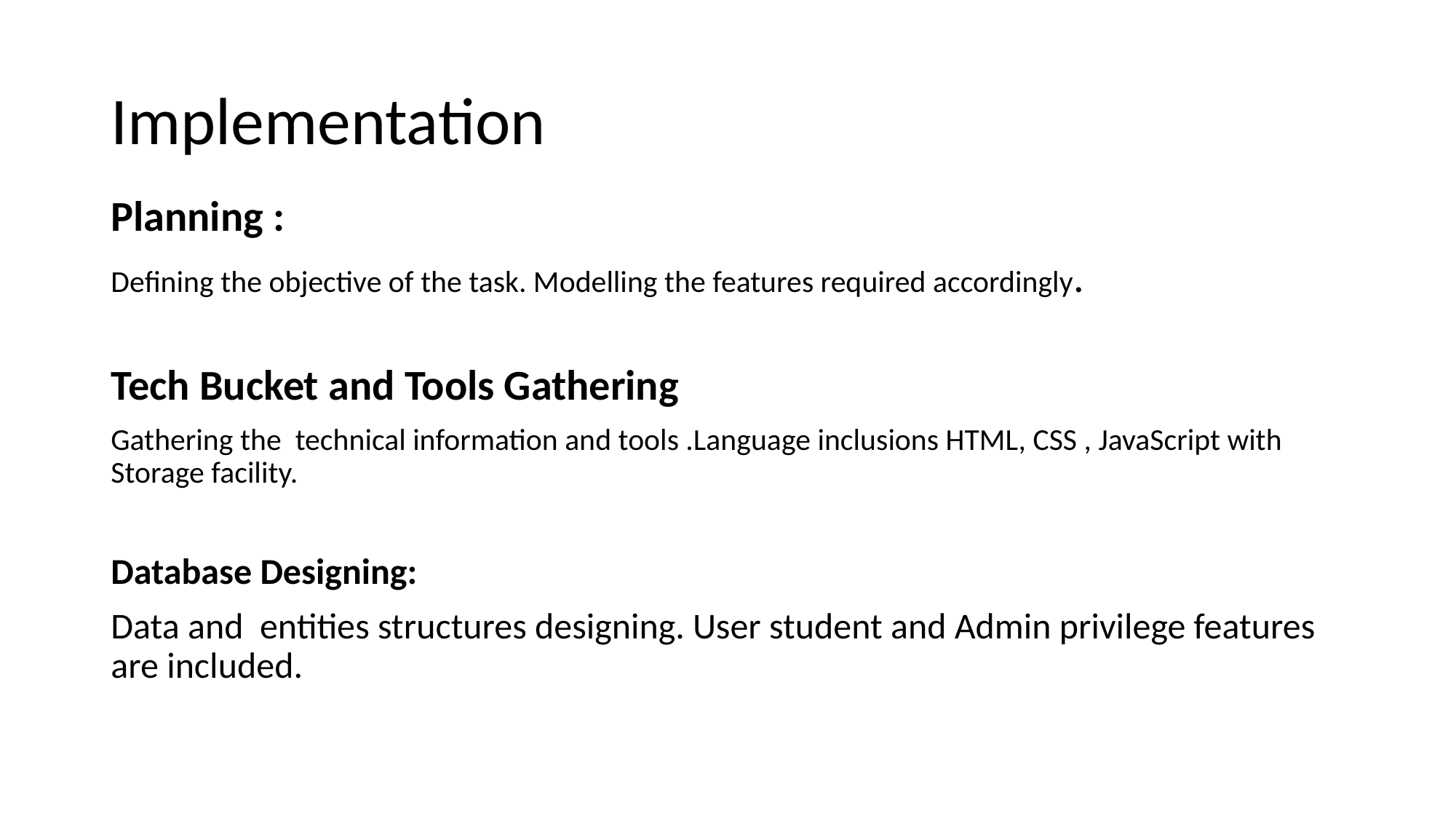

# Implementation
Planning :
Defining the objective of the task. Modelling the features required accordingly.

Tech Bucket and Tools Gathering
Gathering the  technical information and tools .Language inclusions HTML, CSS , JavaScript with Storage facility.

Database Designing:
Data and  entities structures designing. User student and Admin privilege features are included.